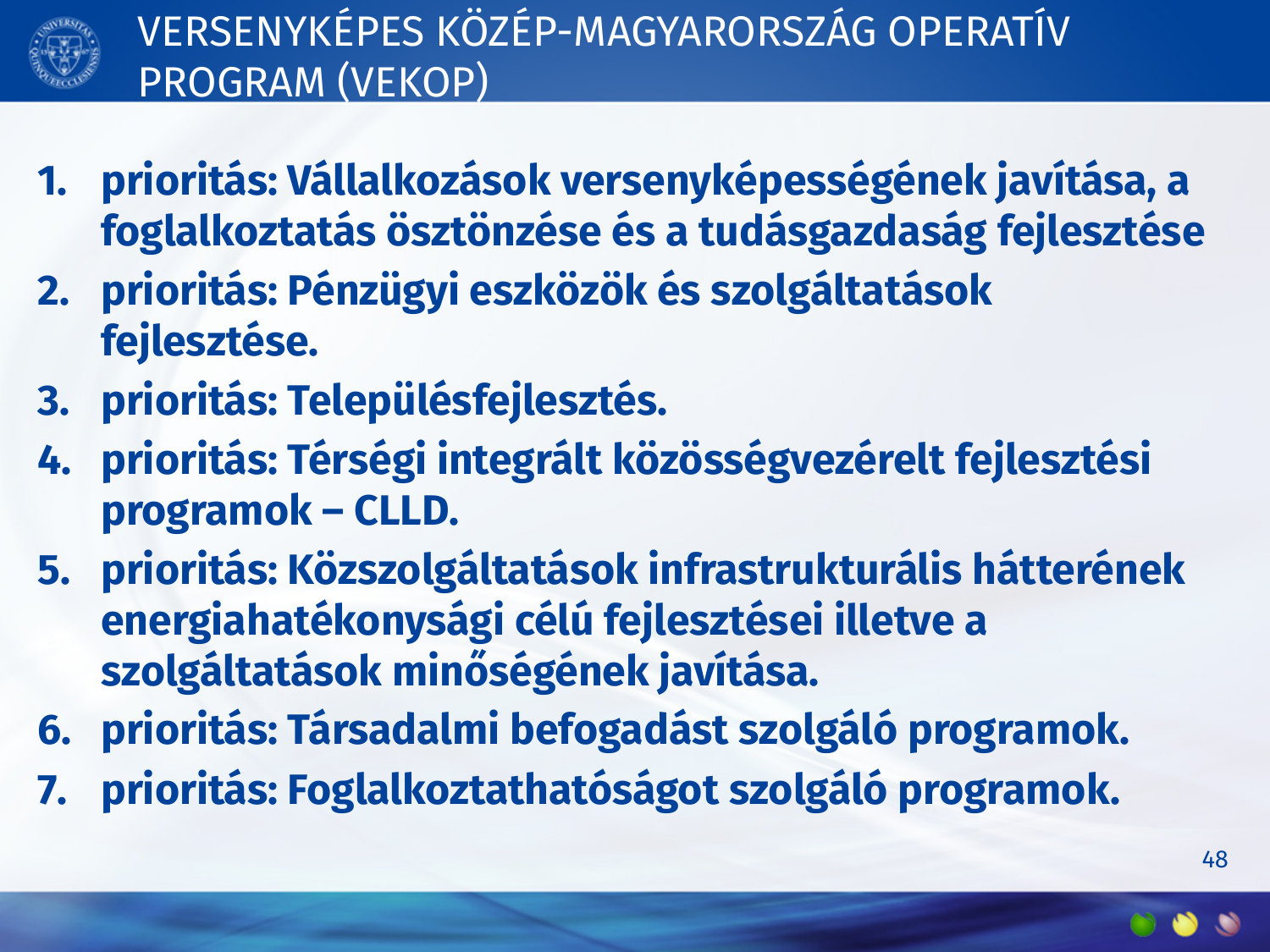

# VERSENYKÉPES KÖZÉP-MAGYARORSZÁG OPERATÍV PROGRAM (VEKOP)
prioritás: Vállalkozások versenyképességének javítása, a foglalkoztatás ösztönzése és a tudásgazdaság fejlesztése
prioritás: Pénzügyi eszközök és szolgáltatások fejlesztése.
prioritás: Településfejlesztés.
prioritás: Térségi integrált közösségvezérelt fejlesztési programok – CLLD.
prioritás: Közszolgáltatások infrastrukturális hátterének energiahatékonysági célú fejlesztései illetve a szolgáltatások minőségének javítása.
prioritás: Társadalmi befogadást szolgáló programok.
prioritás: Foglalkoztathatóságot szolgáló programok.
48